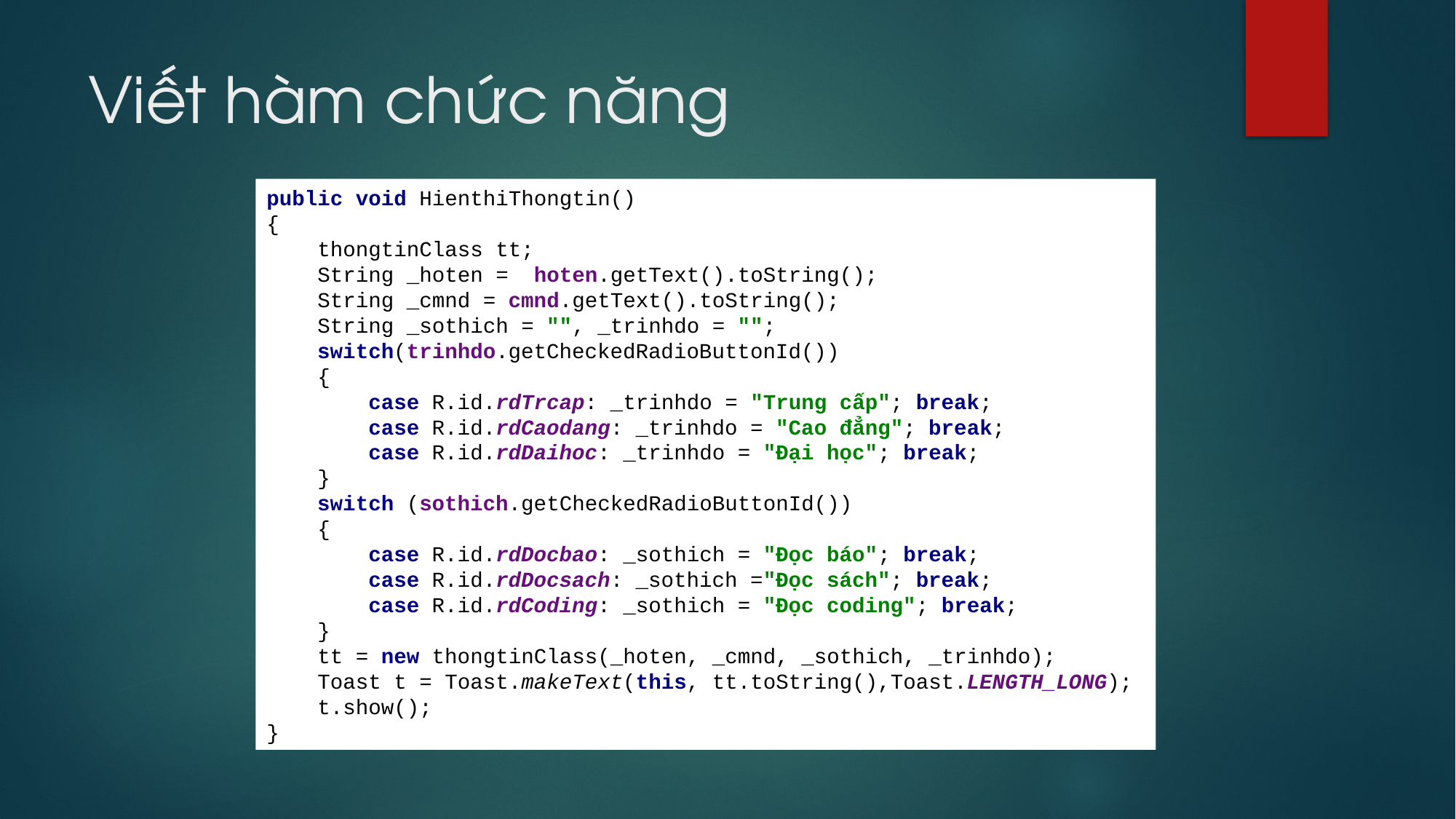

# Viết hàm chức năng
public void HienthiThongtin()
{
    thongtinClass tt;
    String _hoten =  hoten.getText().toString();
    String _cmnd = cmnd.getText().toString();
    String _sothich = "", _trinhdo = "";
    switch(trinhdo.getCheckedRadioButtonId())
    {
        case R.id.rdTrcap: _trinhdo = "Trung cấp"; break;
        case R.id.rdCaodang: _trinhdo = "Cao đẳng"; break;
        case R.id.rdDaihoc: _trinhdo = "Đại học"; break;
    }
    switch (sothich.getCheckedRadioButtonId())
    {
        case R.id.rdDocbao: _sothich = "Đọc báo"; break;
        case R.id.rdDocsach: _sothich ="Đọc sách"; break;
        case R.id.rdCoding: _sothich = "Đọc coding"; break;
    }
    tt = new thongtinClass(_hoten, _cmnd, _sothich, _trinhdo);
    Toast t = Toast.makeText(this, tt.toString(),Toast.LENGTH_LONG);
    t.show();
}